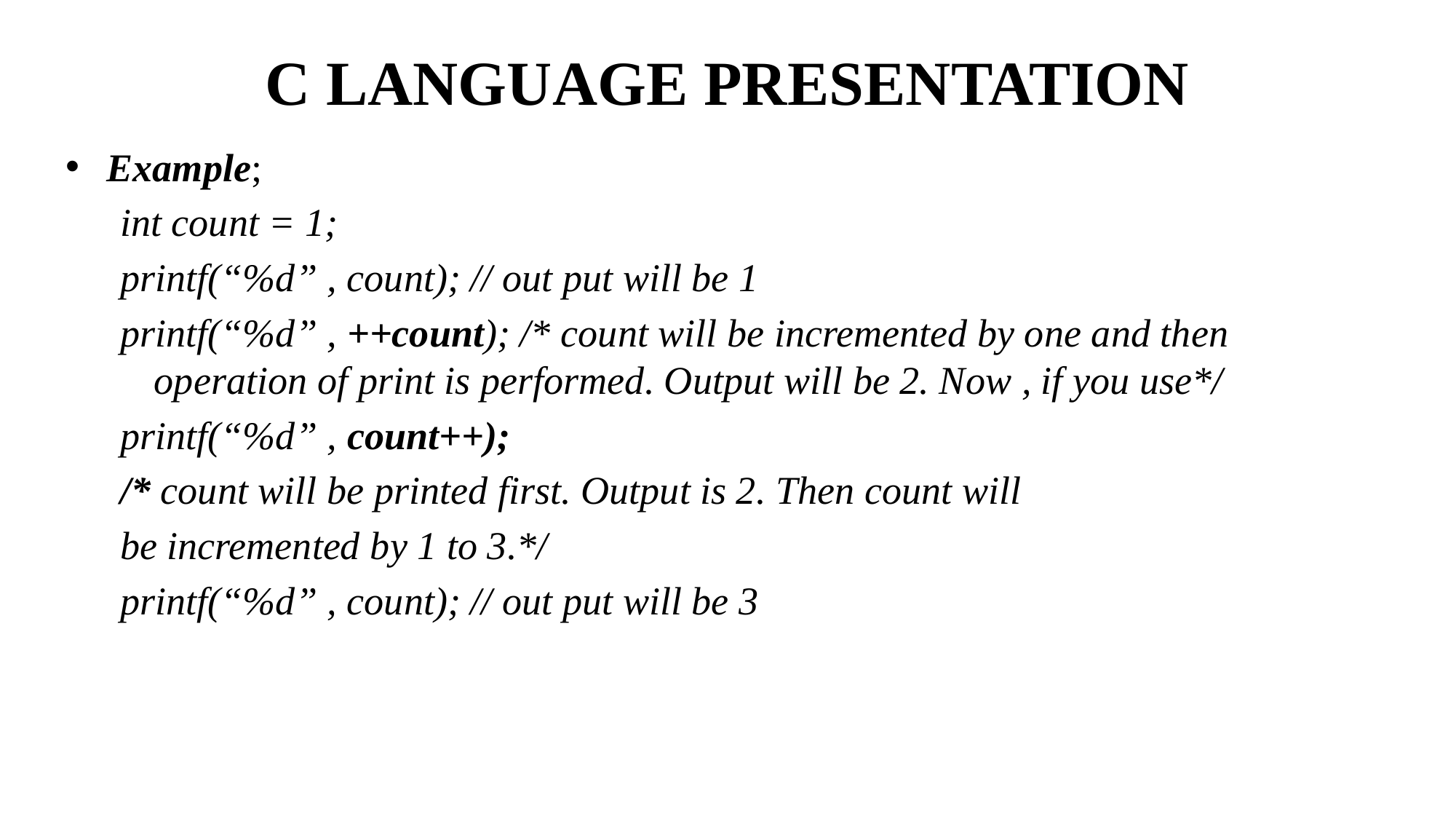

# C LANGUAGE PRESENTATION
Example;
int count = 1;
printf(“%d” , count); // out put will be 1
printf(“%d” , ++count); /* count will be incremented by one and then operation of print is performed. Output will be 2. Now , if you use*/
printf(“%d” , count++);
/* count will be printed first. Output is 2. Then count will
be incremented by 1 to 3.*/
printf(“%d” , count); // out put will be 3